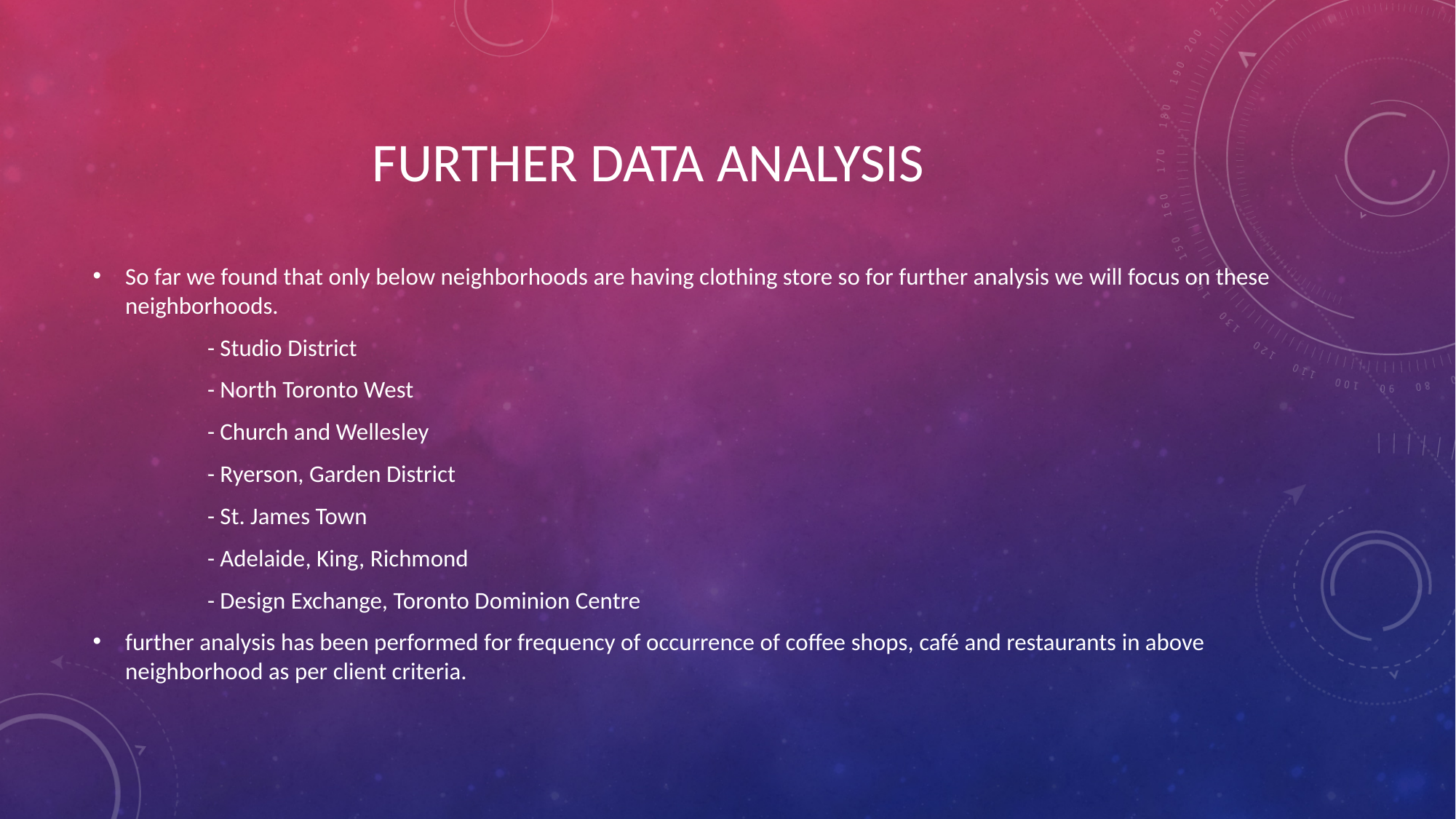

# Further Data analysis
So far we found that only below neighborhoods are having clothing store so for further analysis we will focus on these neighborhoods.
                     - Studio District
                     - North Toronto West
                     - Church and Wellesley
                     - Ryerson, Garden District
                     - St. James Town
                     - Adelaide, King, Richmond
                     - Design Exchange, Toronto Dominion Centre
further analysis has been performed for frequency of occurrence of coffee shops, café and restaurants in above neighborhood as per client criteria.